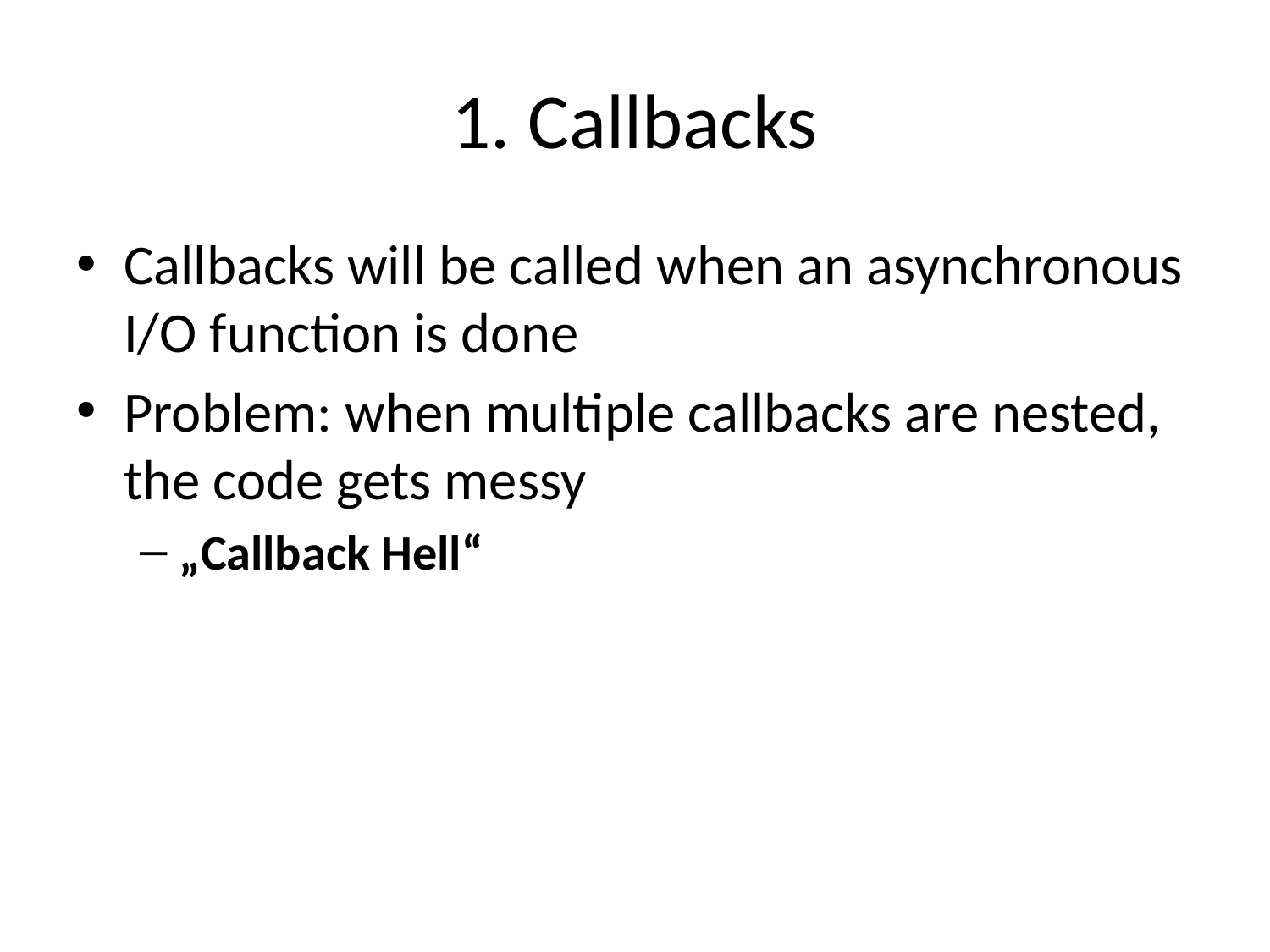

# 1. Callbacks
Callbacks will be called when an asynchronous I/O function is done
Problem: when multiple callbacks are nested, the code gets messy
„Callback Hell“